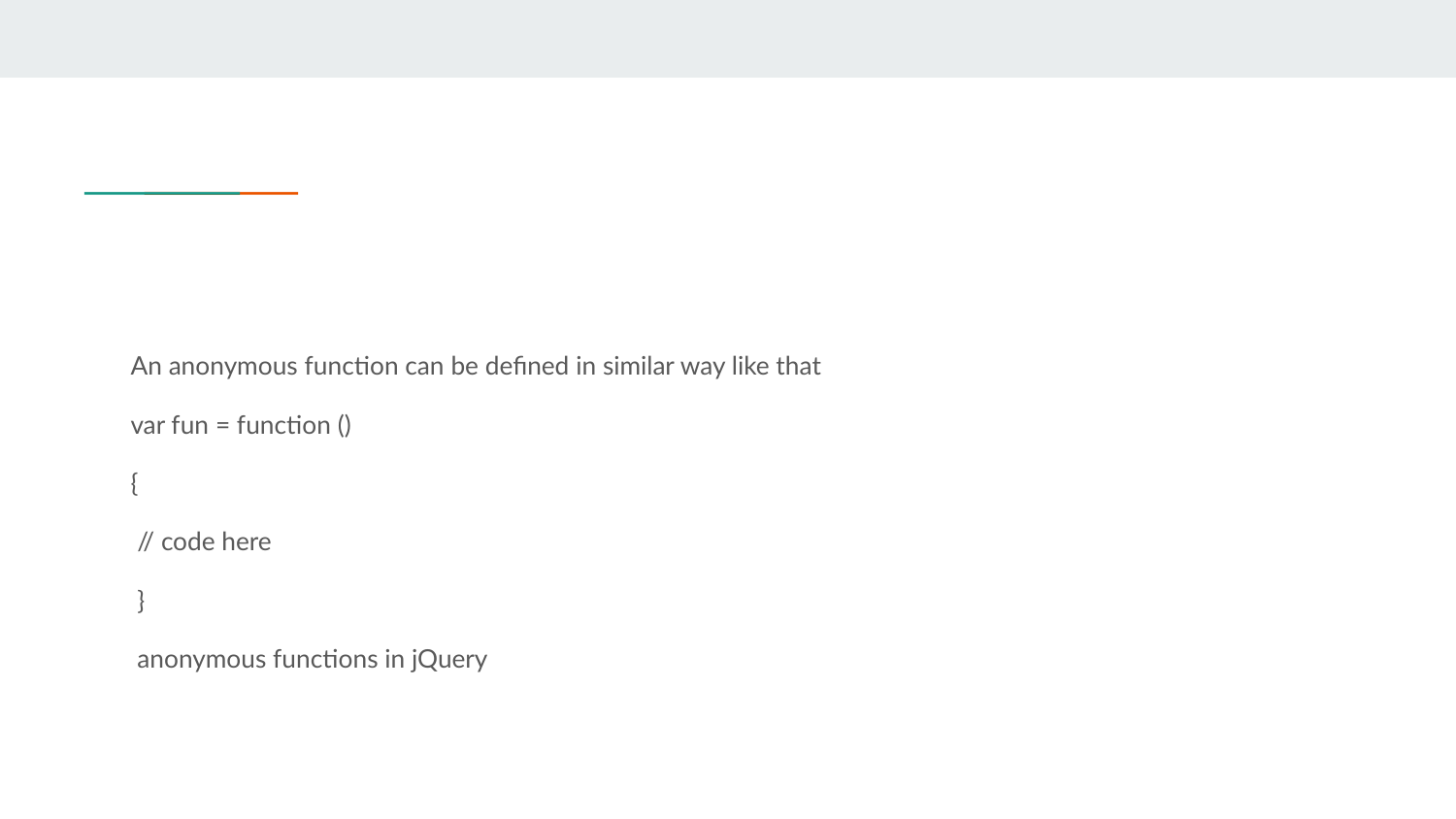

#
An anonymous function can be defined in similar way like that
var fun = function ()
{
 // code here
 }
 anonymous functions in jQuery